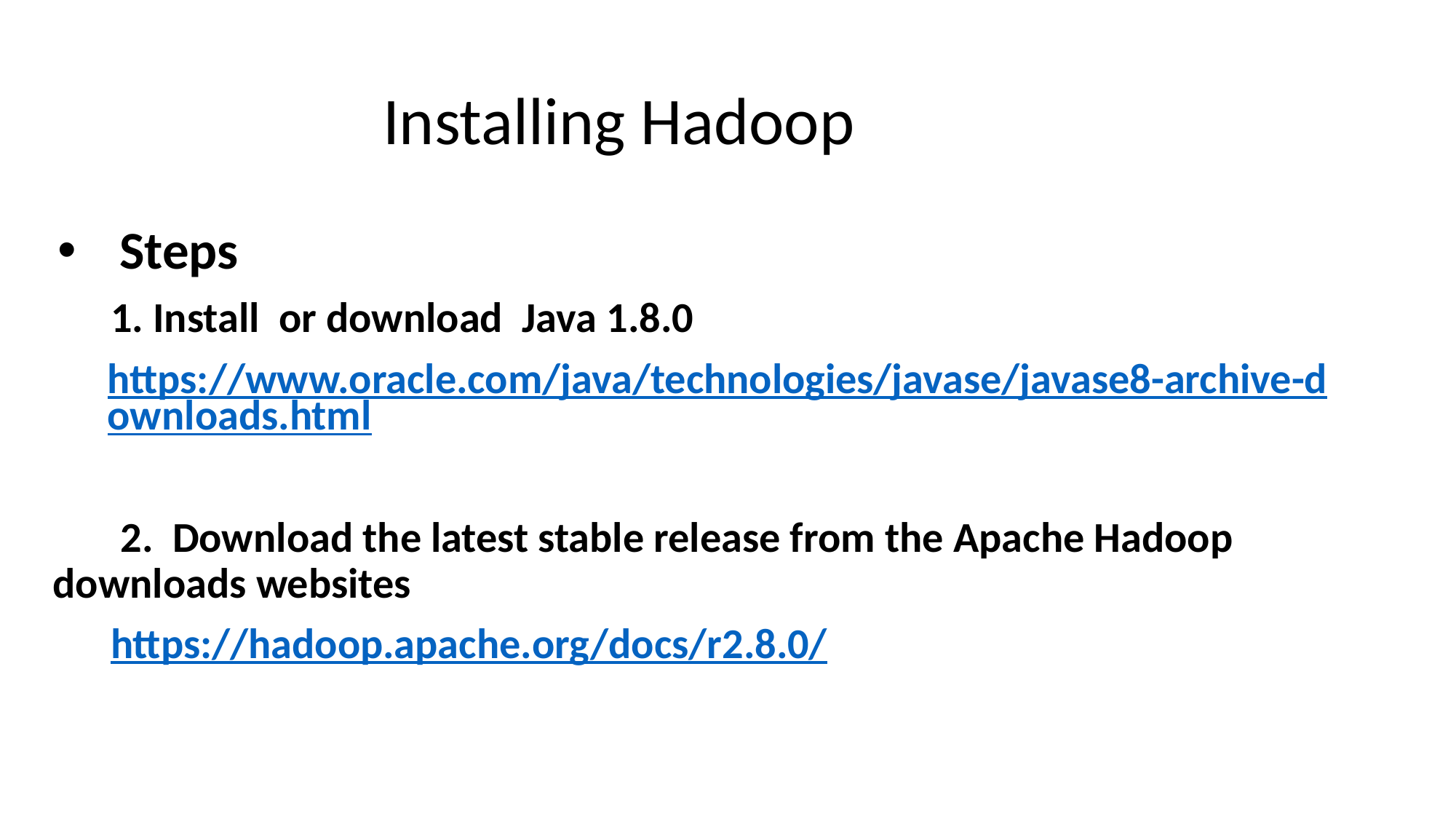

# Installing Hadoop
 Steps
      1. Install  or download  Java 1.8.0
https://www.oracle.com/java/technologies/javase/javase8-archive-downloads.html

       2.  Download the latest stable release from the Apache Hadoop downloads websites
      https://hadoop.apache.org/docs/r2.8.0/